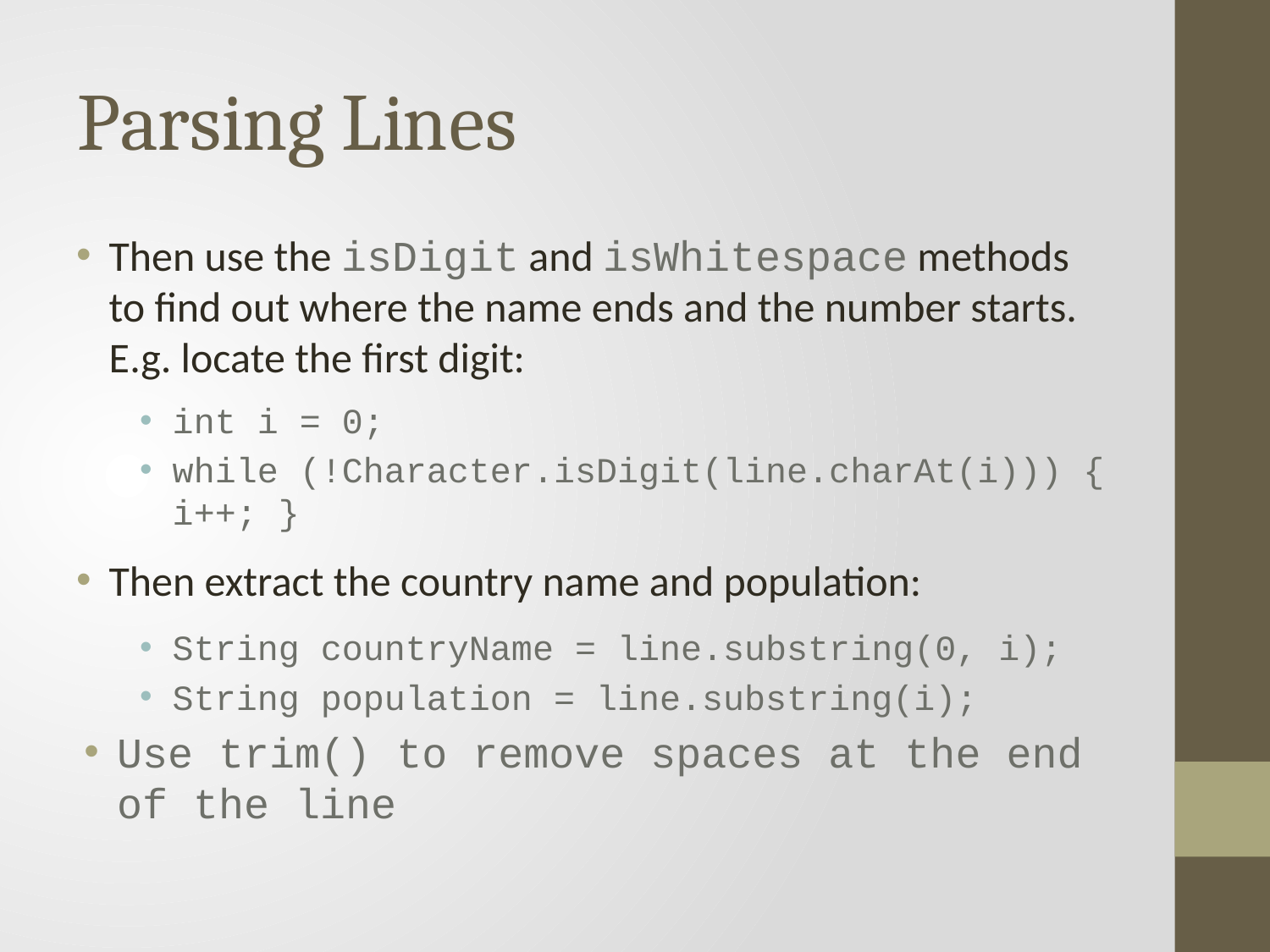

# Parsing Lines
Then use the isDigit and isWhitespace methods to find out where the name ends and the number starts. E.g. locate the first digit:
int i = 0;
while (!Character.isDigit(line.charAt(i))) { i++; }
Then extract the country name and population:
String countryName = line.substring(0, i);
String population = line.substring(i);
Use trim() to remove spaces at the end of the line